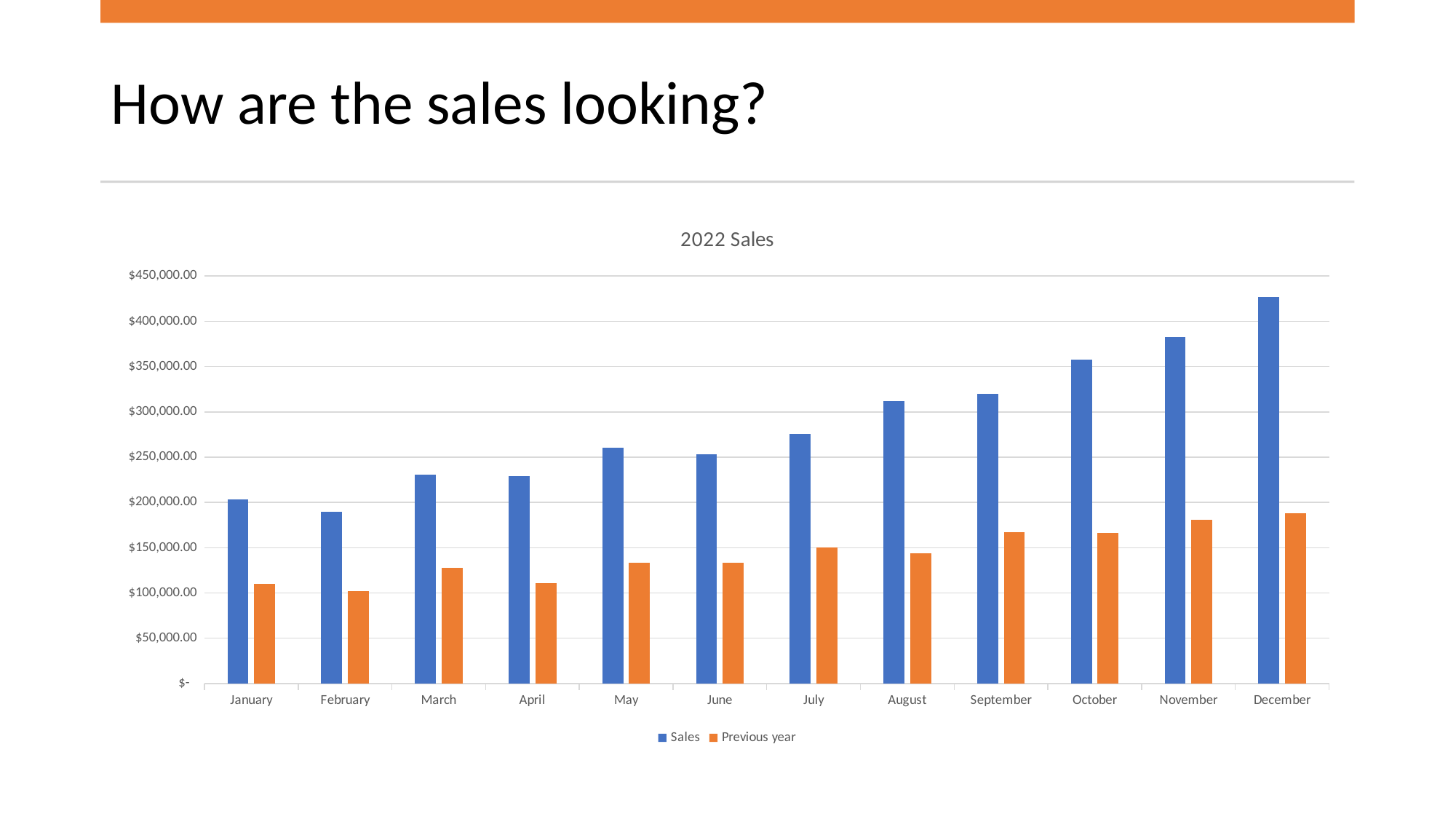

# How are the sales looking?

### Chart: 2022 Sales

| Category |  |  |
|---|---|---|
| January | 203119.3200944662 | 110300.39016366005 |
| February | 189949.65034282207 | 101892.45007658005 |
| March | 230923.6201827526 | 127699.56015992165 |
| April | 229416.18027997017 | 110935.87013375759 |
| May | 260372.39031243324 | 133766.12012410164 |
| June | 253566.78026485443 | 133082.160074234 |
| July | 275437.35008883476 | 150279.8400938511 |
| August | 311549.01037979126 | 143494.6001574993 |
| September | 320213.45037915185 | 167343.21024239063 |
| October | 357417.91050183773 | 166564.18014431 |
| November | 382948.9905331135 | 180448.96018612385 |
| December | 426939.8402322531 | 188305.10019779205 |